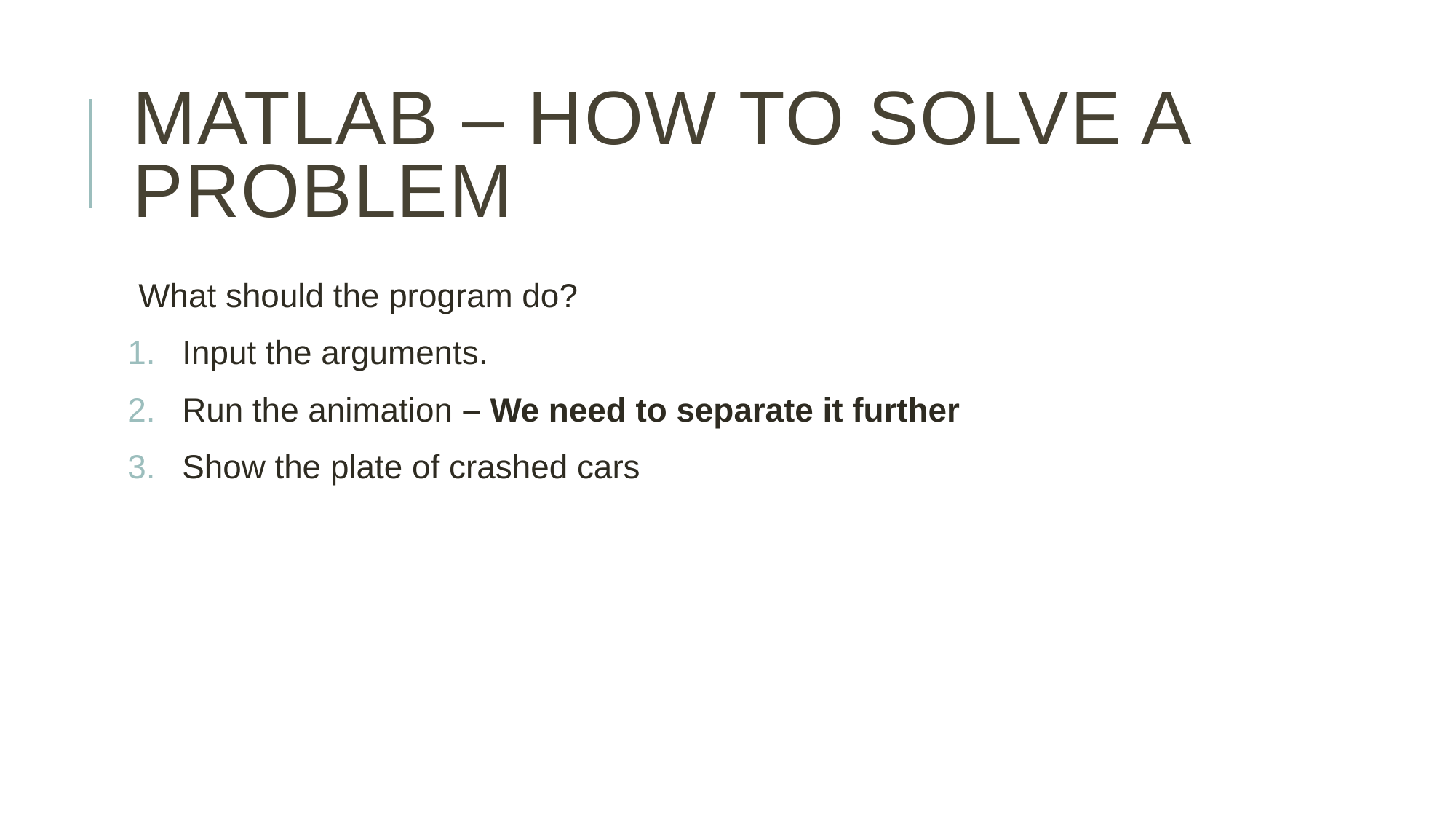

# MATLAB – HOW TO SOLVE A PROBLEM
What should the program do?
Input the arguments.
Run the animation – We need to separate it further
Show the plate of crashed cars